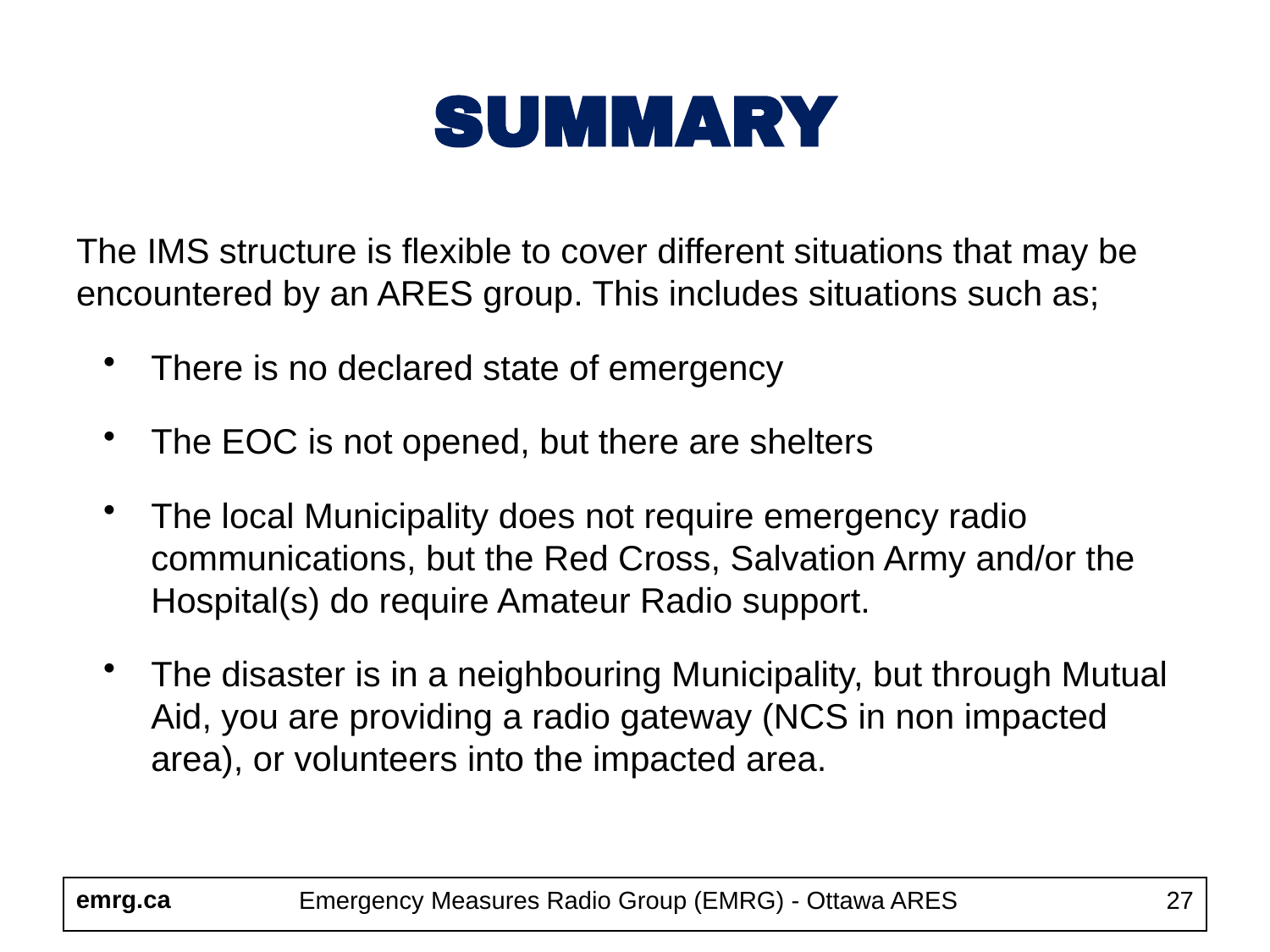

# SUMMARY
The IMS structure is flexible to cover different situations that may be encountered by an ARES group. This includes situations such as;
There is no declared state of emergency
The EOC is not opened, but there are shelters
The local Municipality does not require emergency radio communications, but the Red Cross, Salvation Army and/or the Hospital(s) do require Amateur Radio support.
The disaster is in a neighbouring Municipality, but through Mutual Aid, you are providing a radio gateway (NCS in non impacted area), or volunteers into the impacted area.
Emergency Measures Radio Group (EMRG) - Ottawa ARES
27